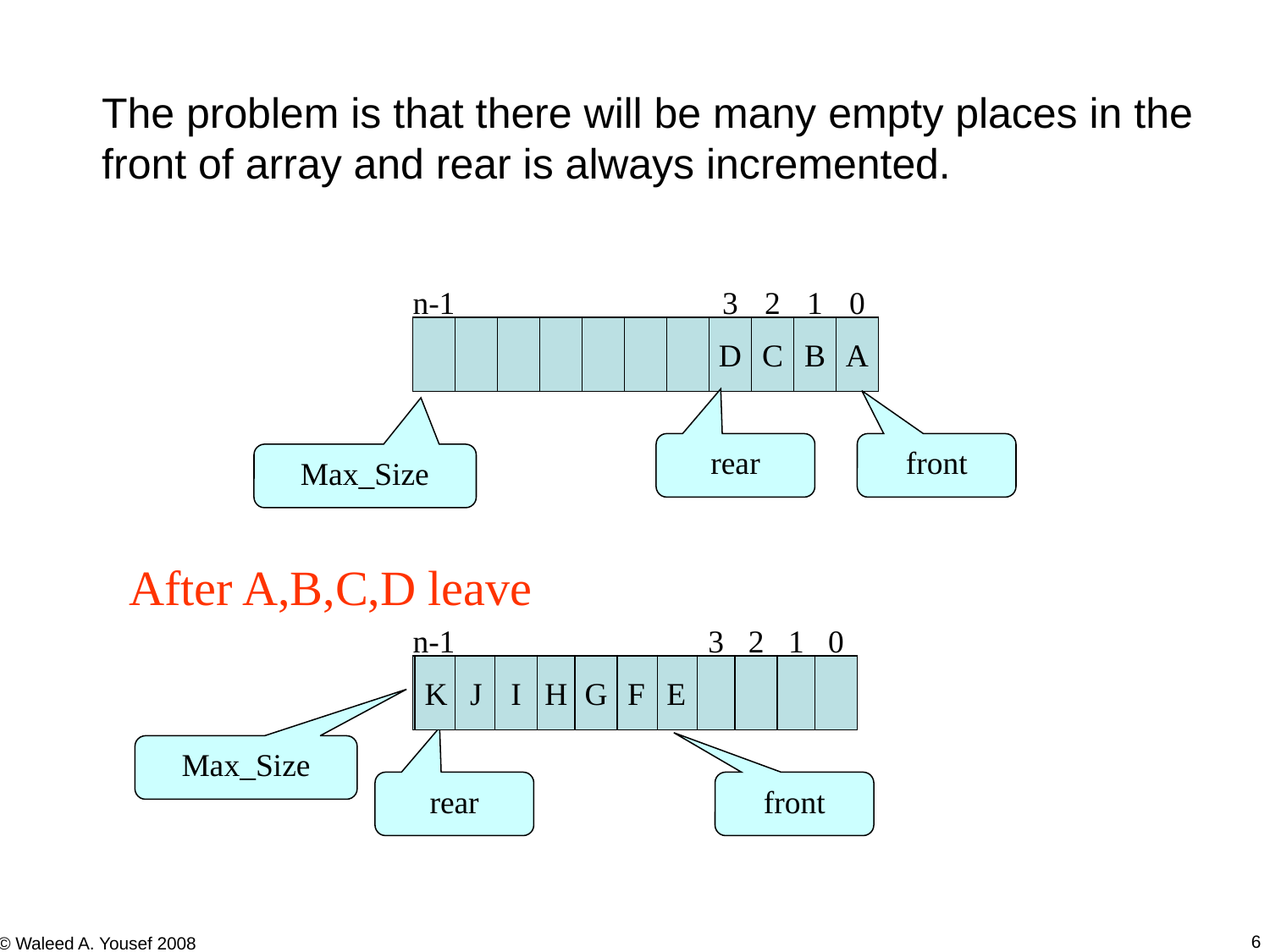

The problem is that there will be many empty places in the front of array and rear is always incremented.

n-1
3
2
1
0

D
C
B
A
rear
front
Max_Size
After A,B,C,D leave
n-1
3
2
1
0

K

J
I

H

G

F

E

Max_Size
rear
front
6
© Waleed A. Yousef 2008